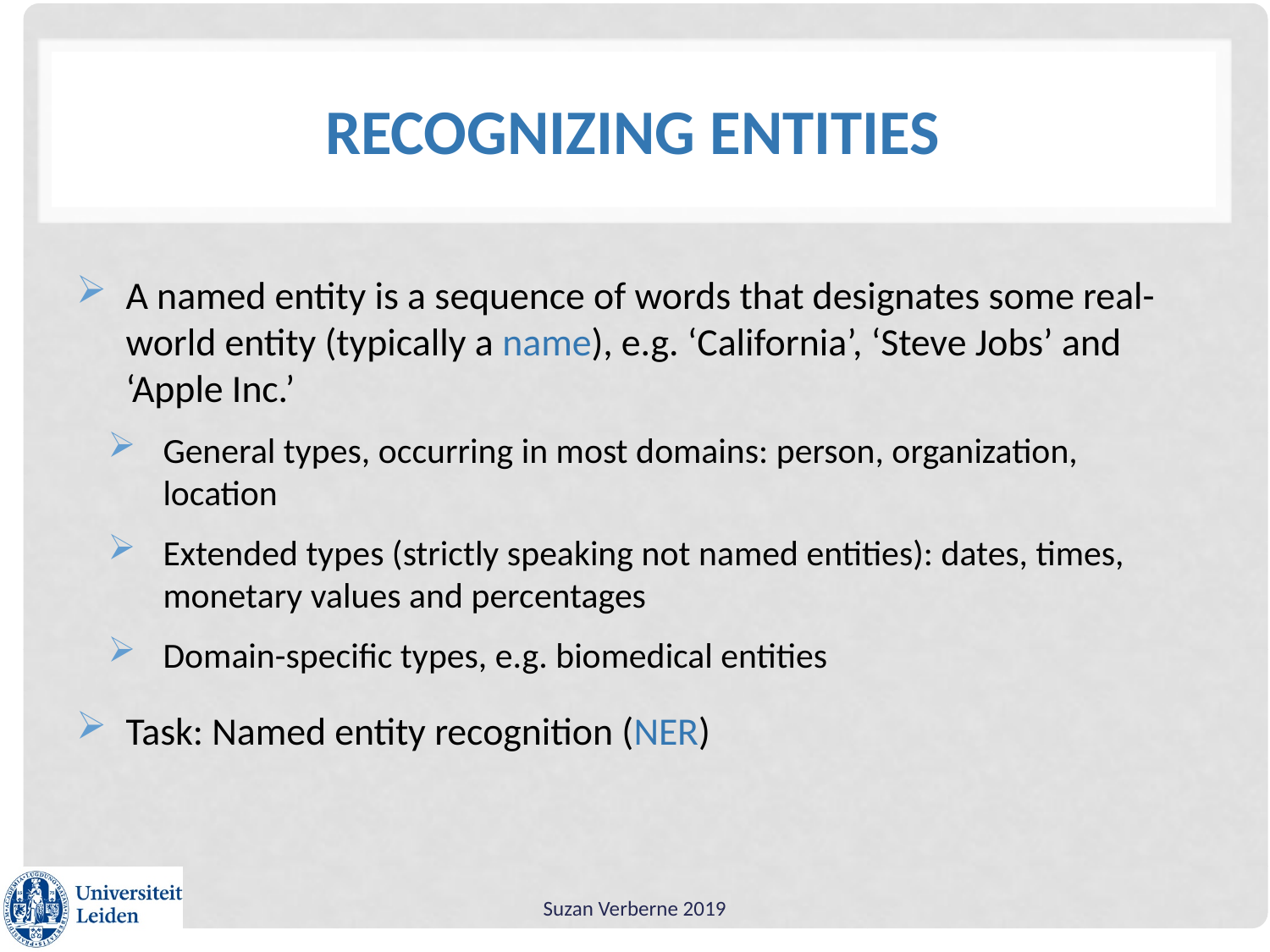

# Recognizing entities
A named entity is a sequence of words that designates some real-world entity (typically a name), e.g. ‘California’, ‘Steve Jobs’ and ‘Apple Inc.’
General types, occurring in most domains: person, organization, location
Extended types (strictly speaking not named entities): dates, times, monetary values and percentages
Domain-specific types, e.g. biomedical entities
Task: Named entity recognition (NER)
Suzan Verberne 2019